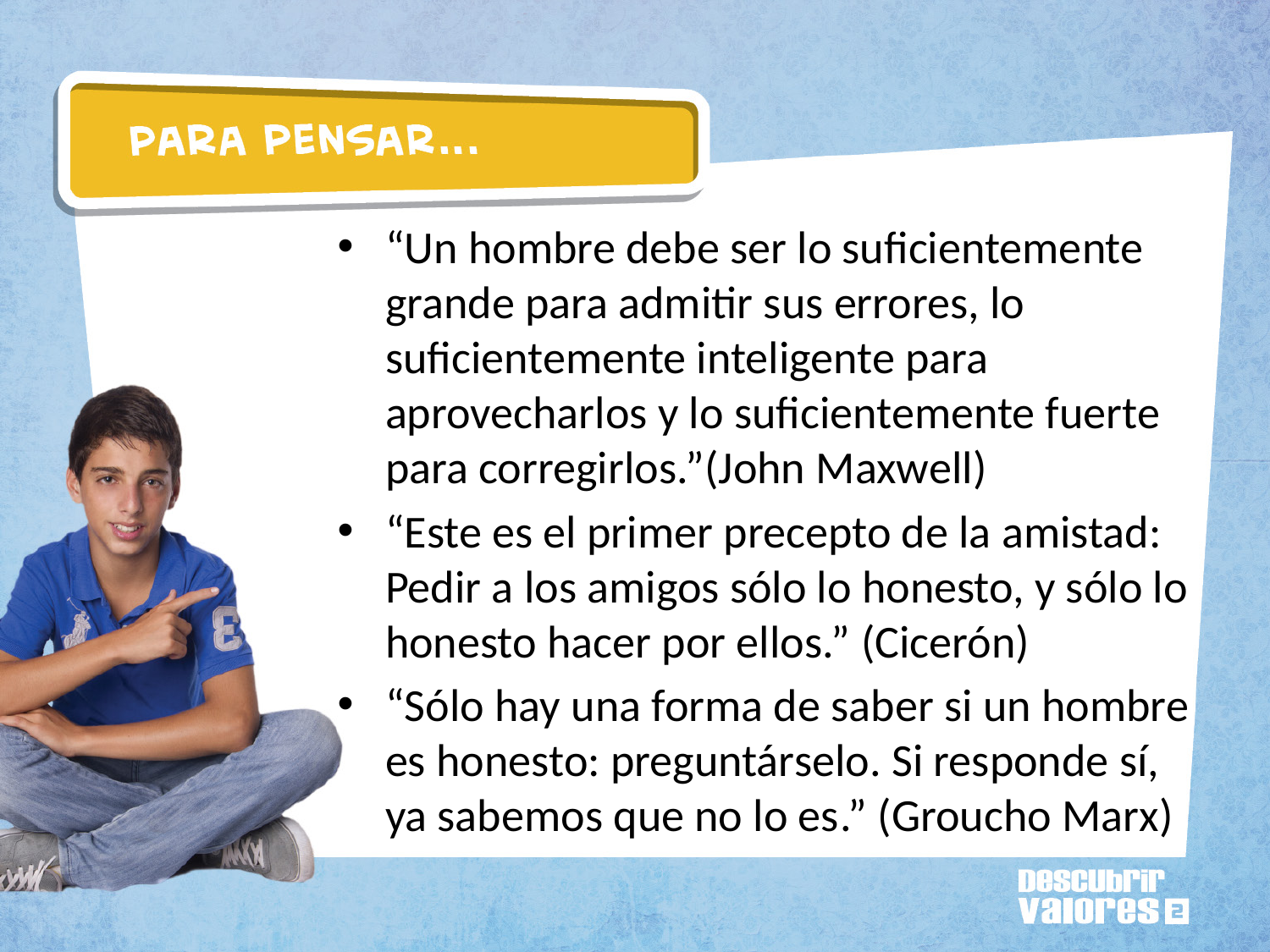

“Un hombre debe ser lo suficientemente grande para admitir sus errores, lo suficientemente inteligente para aprovecharlos y lo suficientemente fuerte para corregirlos.”(John Maxwell)
“Este es el primer precepto de la amistad: Pedir a los amigos sólo lo honesto, y sólo lo honesto hacer por ellos.” (Cicerón)
“Sólo hay una forma de saber si un hombre es honesto: preguntárselo. Si responde sí, ya sabemos que no lo es.” (Groucho Marx)